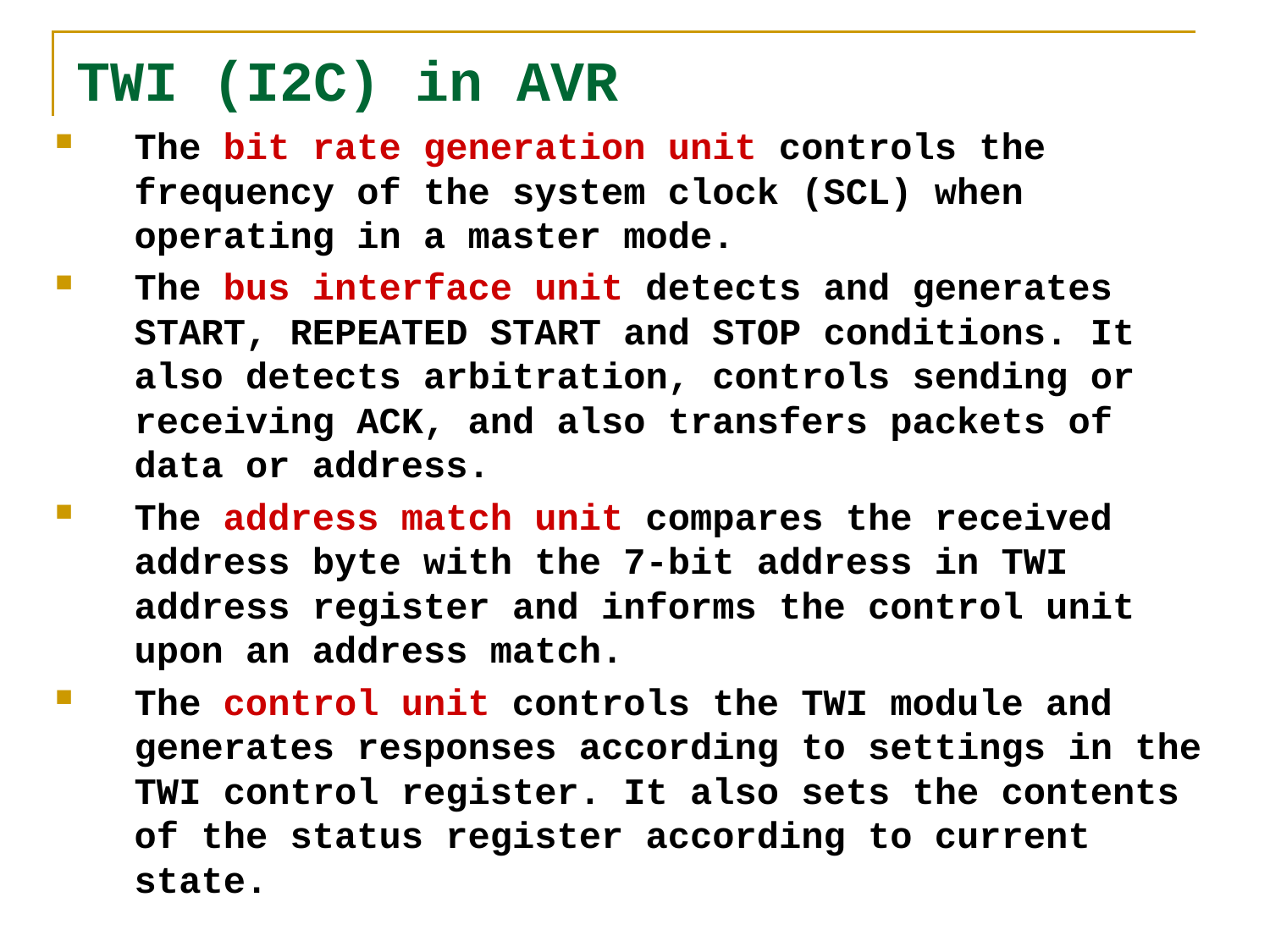

# TWI (I2C) in AVR
The bit rate generation unit controls the frequency of the system clock (SCL) when operating in a master mode.
The bus interface unit detects and generates START, REPEATED START and STOP conditions. It also detects arbitration, controls sending or receiving ACK, and also transfers packets of data or address.
The address match unit compares the received address byte with the 7-bit address in TWI address register and informs the control unit upon an address match.
The control unit controls the TWI module and generates responses according to settings in the TWI control register. It also sets the contents of the status register according to current state.